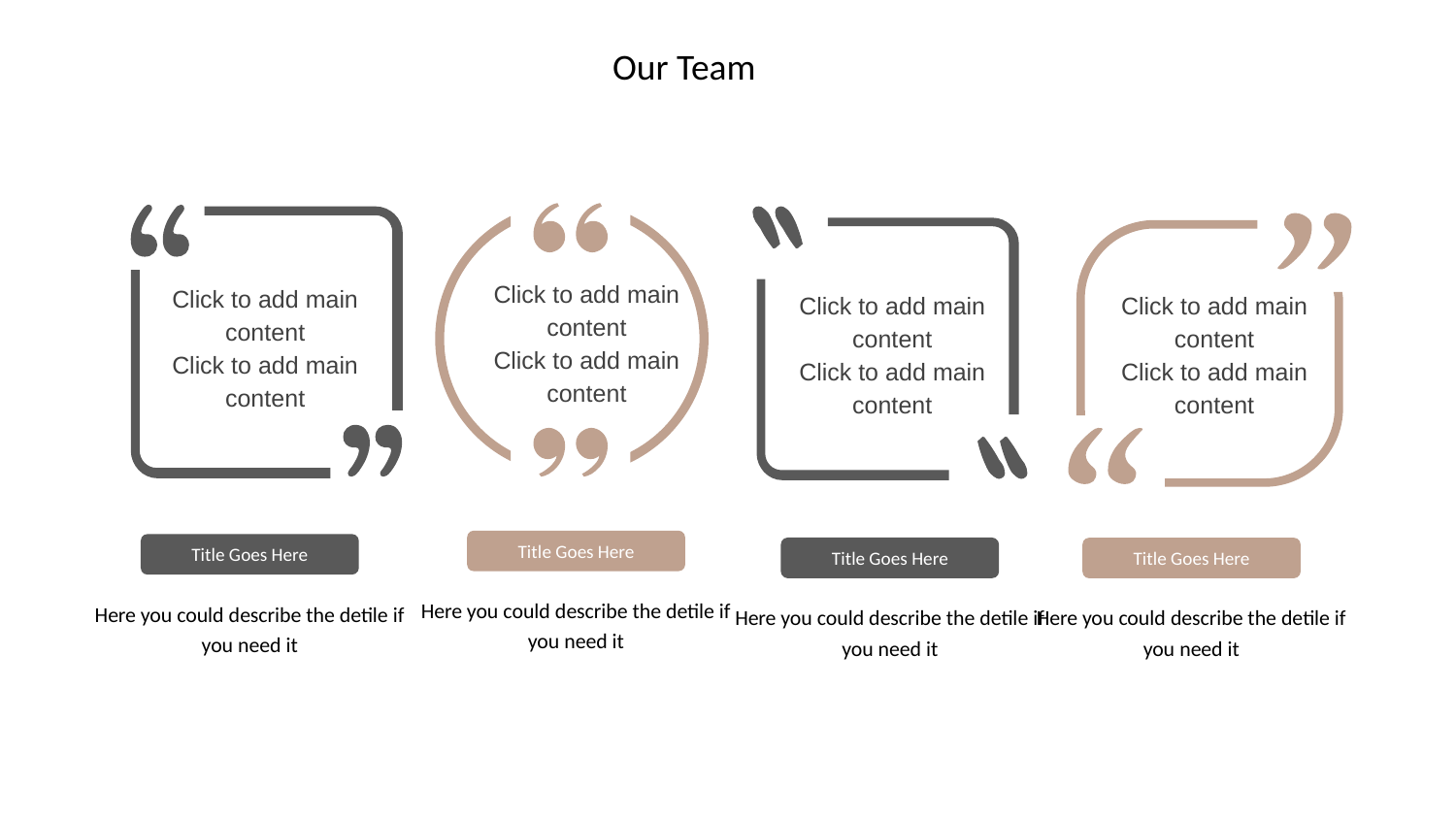

Click to add main content
Click to add main content
Click to add main content
Click to add main content
Click to add main content
Click to add main content
Click to add main content
Click to add main content
Title Goes Here
Here you could describe the detile if you need it
Title Goes Here
Here you could describe the detile if you need it
Title Goes Here
Here you could describe the detile if you need it
Title Goes Here
Here you could describe the detile if you need it